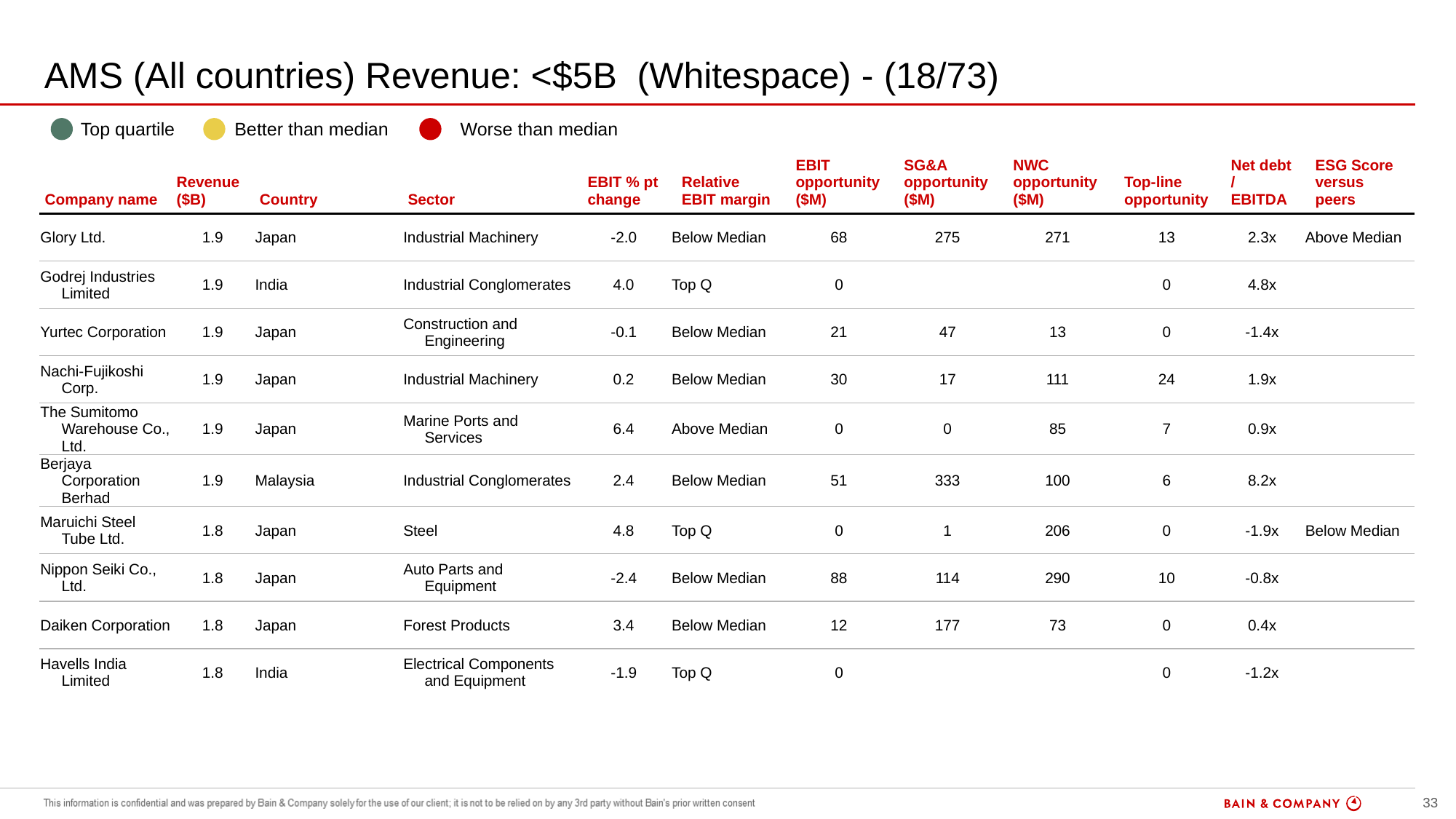

# AMS (All countries) Revenue: <$5B  (Whitespace) - (18/73)
|  | Top quartile |  | Better than median |  | Worse than median |
| --- | --- | --- | --- | --- | --- |
| Company name | Revenue ($B) | Country | Sector | EBIT % pt change | Relative EBIT margin | EBIT opportunity ($M) | SG&A opportunity ($M) | NWC opportunity ($M) | Top-line opportunity | Net debt / EBITDA | ESG Score versus peers |
| --- | --- | --- | --- | --- | --- | --- | --- | --- | --- | --- | --- |
| Glory Ltd. | 1.9 | Japan | Industrial Machinery | -2.0 | Below Median | 68 | 275 | 271 | 13 | 2.3x | Above Median |
| Godrej Industries Limited | 1.9 | India | Industrial Conglomerates | 4.0 | Top Q | 0 |  |  | 0 | 4.8x |  |
| Yurtec Corporation | 1.9 | Japan | Construction and Engineering | -0.1 | Below Median | 21 | 47 | 13 | 0 | -1.4x |  |
| Nachi-Fujikoshi Corp. | 1.9 | Japan | Industrial Machinery | 0.2 | Below Median | 30 | 17 | 111 | 24 | 1.9x |  |
| The Sumitomo Warehouse Co., Ltd. | 1.9 | Japan | Marine Ports and Services | 6.4 | Above Median | 0 | 0 | 85 | 7 | 0.9x |  |
| Berjaya Corporation Berhad | 1.9 | Malaysia | Industrial Conglomerates | 2.4 | Below Median | 51 | 333 | 100 | 6 | 8.2x |  |
| Maruichi Steel Tube Ltd. | 1.8 | Japan | Steel | 4.8 | Top Q | 0 | 1 | 206 | 0 | -1.9x | Below Median |
| Nippon Seiki Co., Ltd. | 1.8 | Japan | Auto Parts and Equipment | -2.4 | Below Median | 88 | 114 | 290 | 10 | -0.8x |  |
| Daiken Corporation | 1.8 | Japan | Forest Products | 3.4 | Below Median | 12 | 177 | 73 | 0 | 0.4x |  |
| Havells India Limited | 1.8 | India | Electrical Components and Equipment | -1.9 | Top Q | 0 |  |  | 0 | -1.2x |  |